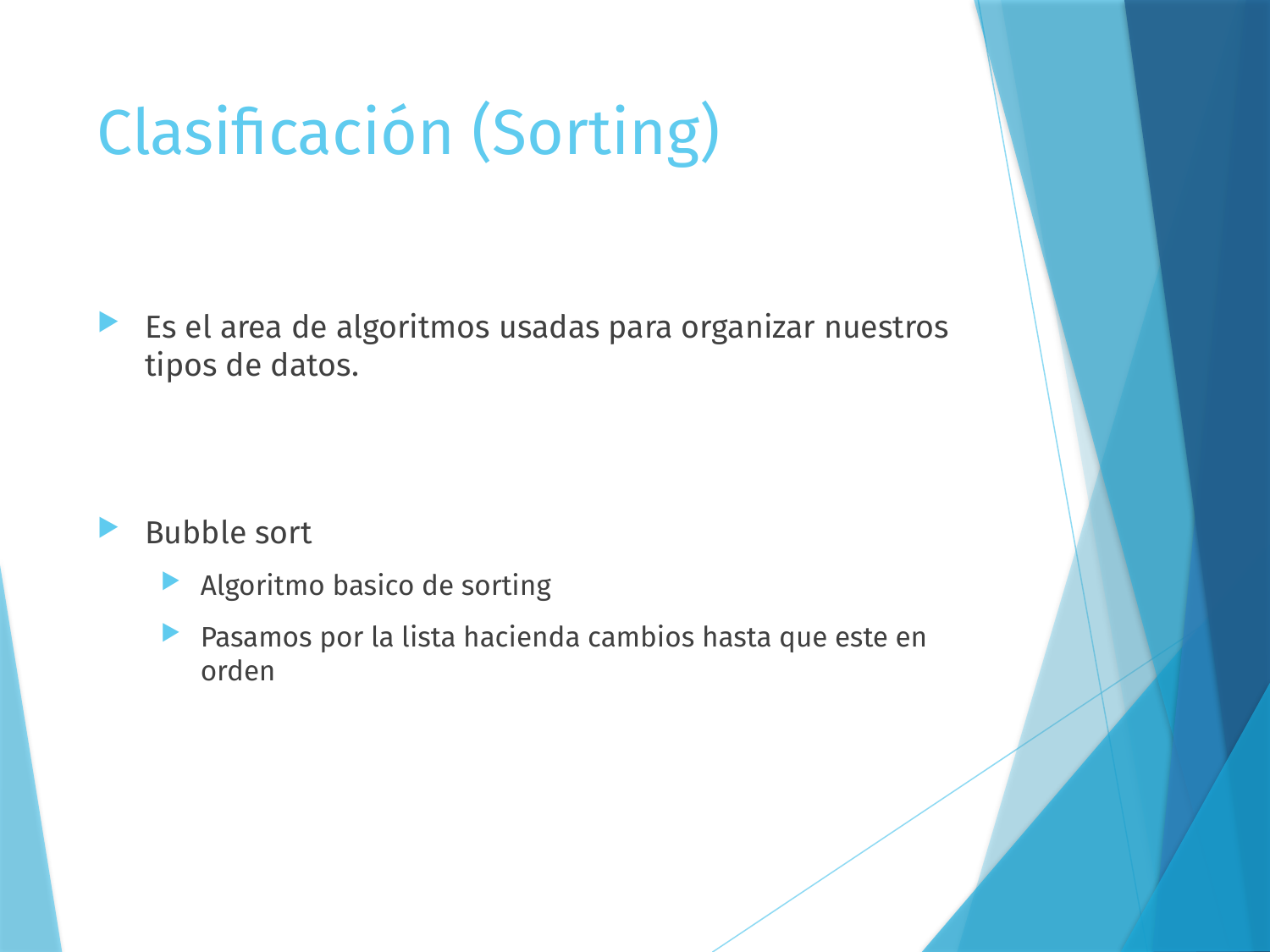

# Clasificación (Sorting)
Es el area de algoritmos usadas para organizar nuestros tipos de datos.

Bubble sort
Algoritmo basico de sorting
Pasamos por la lista hacienda cambios hasta que este en orden